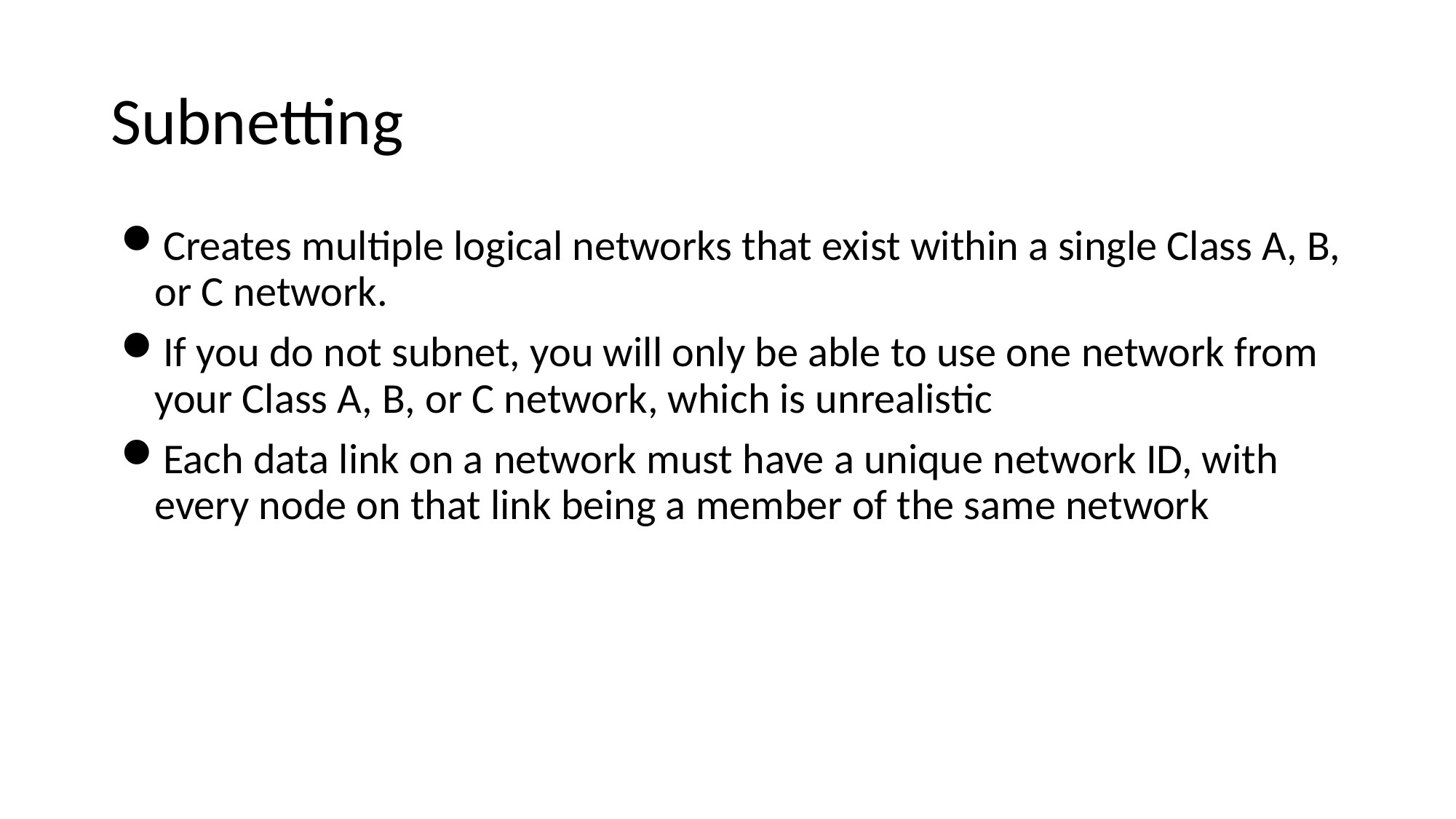

# Subnetting
Creates multiple logical networks that exist within a single Class A, B, or C network.
If you do not subnet, you will only be able to use one network from your Class A, B, or C network, which is unrealistic
Each data link on a network must have a unique network ID, with every node on that link being a member of the same network